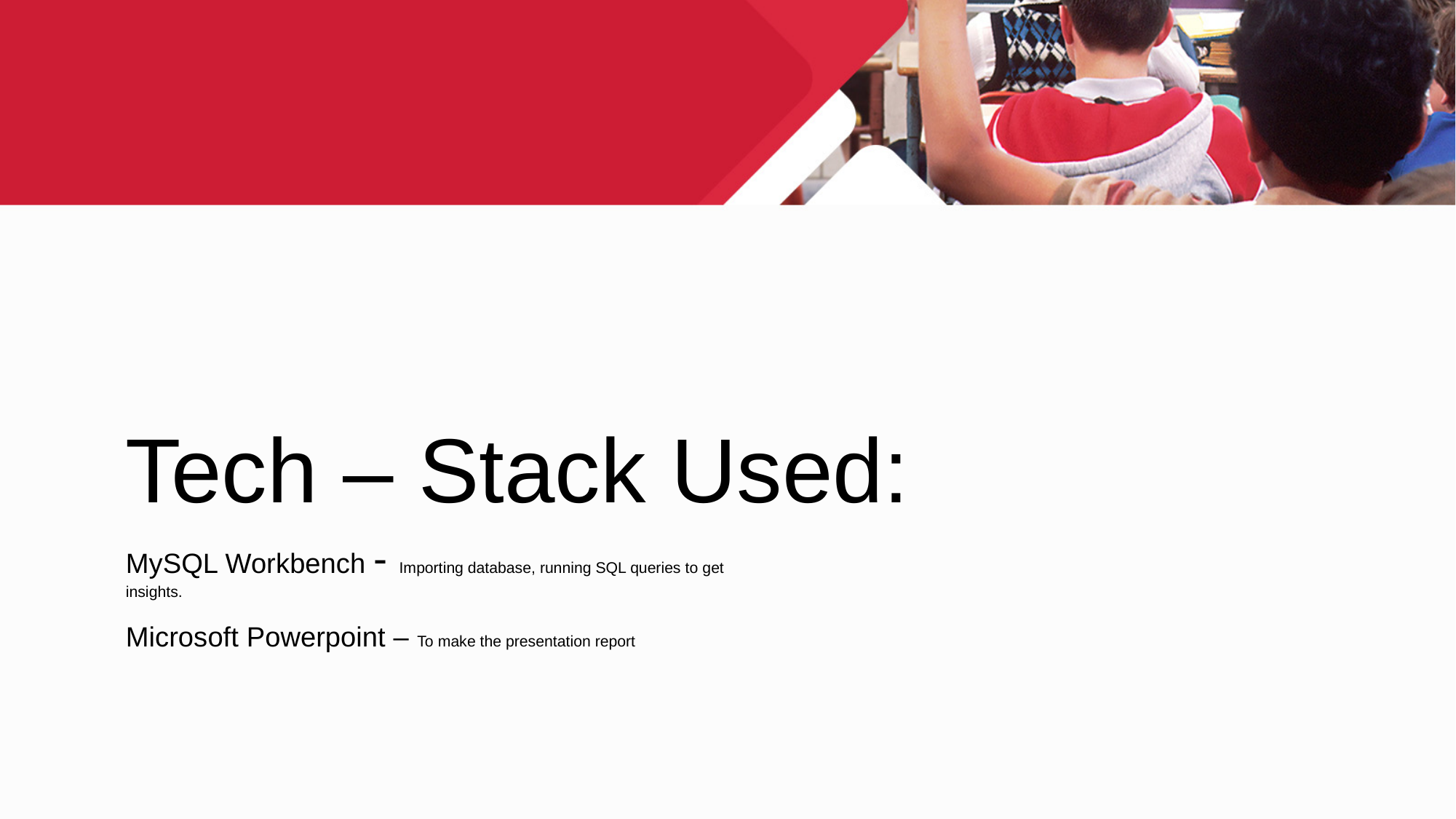

Tech – Stack Used:
# MySQL Workbench - Importing database, running SQL queries to get insights. Microsoft Powerpoint – To make the presentation report